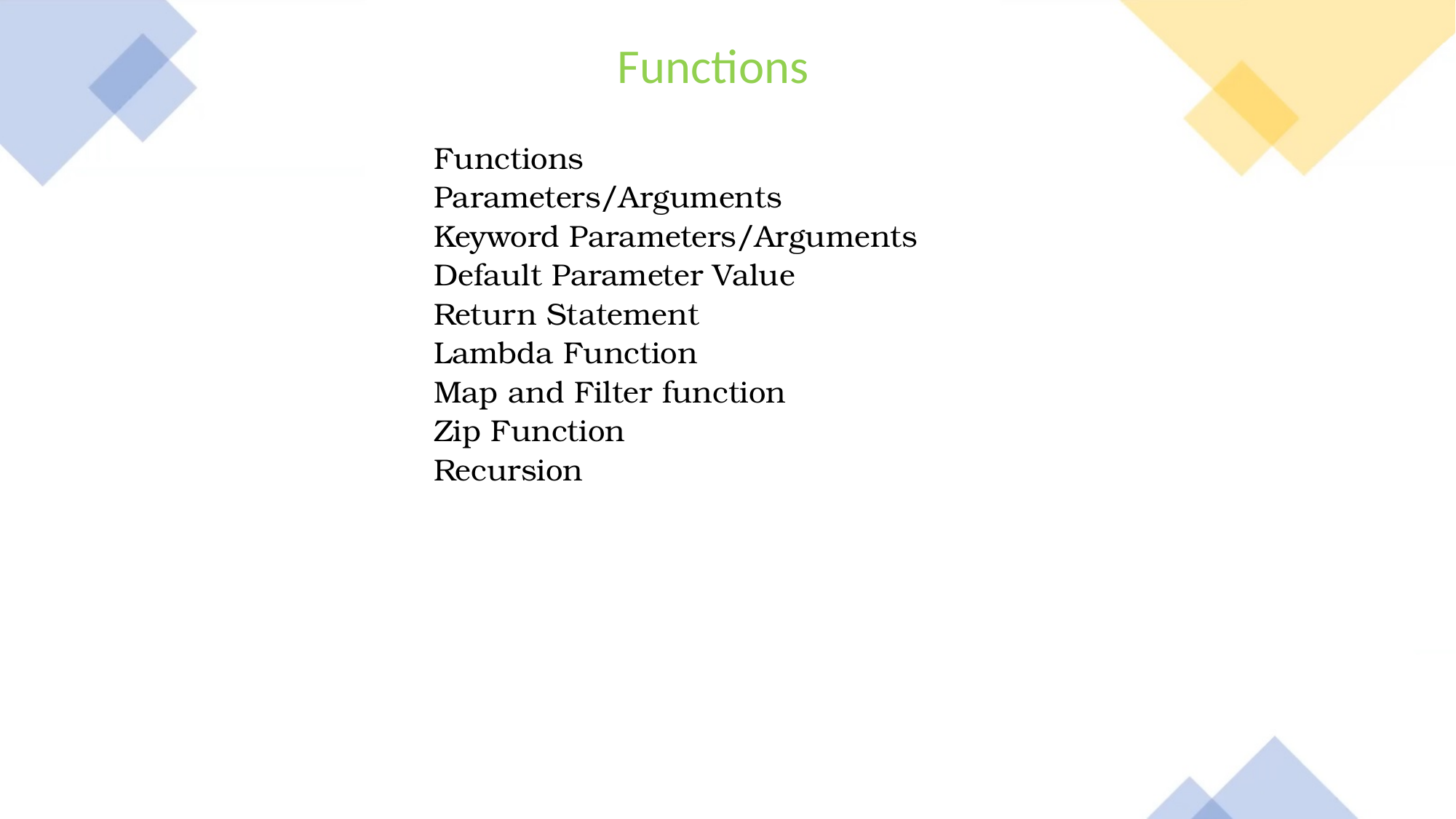

Functions
Functions
Parameters/Arguments
Keyword Parameters/Arguments
Default Parameter Value
Return Statement
Lambda Function
Map and Filter function
Zip Function
Recursion